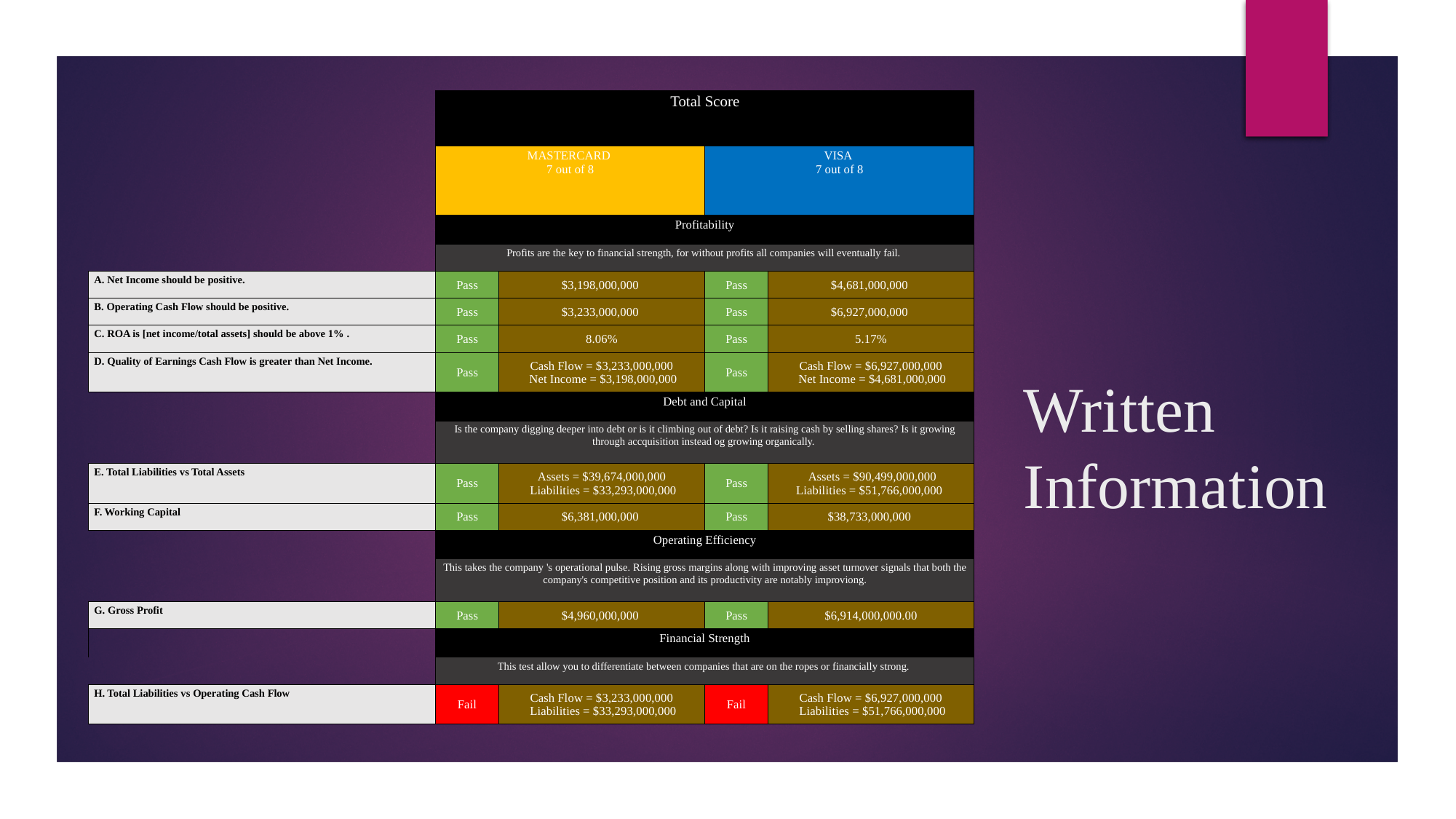

|  |  | Total Score |  |  |  |
| --- | --- | --- | --- | --- | --- |
|  |  |  |  |  |  |
|  |  | MASTERCARD 7 out of 8 |  | VISA 7 out of 8 |  |
|  |  |  |  |  |  |
|  |  | Profitability |  |  |  |
|  |  | Profits are the key to financial strength, for without profits all companies will eventually fail. |  |  |  |
| A. Net Income should be positive. |  | Pass | $3,198,000,000 | Pass | $4,681,000,000 |
| B. Operating Cash Flow should be positive. |  | Pass | $3,233,000,000 | Pass | $6,927,000,000 |
| C. ROA is [net income/total assets] should be above 1% . |  | Pass | 8.06% | Pass | 5.17% |
| D. Quality of Earnings Cash Flow is greater than Net Income. |  | Pass | Cash Flow = $3,233,000,000 Net Income = $3,198,000,000 | Pass | Cash Flow = $6,927,000,000 Net Income = $4,681,000,000 |
|  |  | Debt and Capital |  |  |  |
|  |  | Is the company digging deeper into debt or is it climbing out of debt? Is it raising cash by selling shares? Is it growing through accquisition instead og growing organically. |  |  |  |
| E. Total Liabilities vs Total Assets |  | Pass | Assets = $39,674,000,000 Liabilities = $33,293,000,000 | Pass | Assets = $90,499,000,000 Liabilities = $51,766,000,000 |
| F. Working Capital |  | Pass | $6,381,000,000 | Pass | $38,733,000,000 |
|  |  | Operating Efficiency |  |  |  |
|  |  | This takes the company 's operational pulse. Rising gross margins along with improving asset turnover signals that both the company's competitive position and its productivity are notably improviong. |  |  |  |
| G. Gross Profit |  | Pass | $4,960,000,000 | Pass | $6,914,000,000.00 |
|  |  | Financial Strength |  |  |  |
|  |  | This test allow you to differentiate between companies that are on the ropes or financially strong. |  |  |  |
| H. Total Liabilities vs Operating Cash Flow |  | Fail | Cash Flow = $3,233,000,000 Liabilities = $33,293,000,000 | Fail | Cash Flow = $6,927,000,000 Liabilities = $51,766,000,000 |
# Written Information